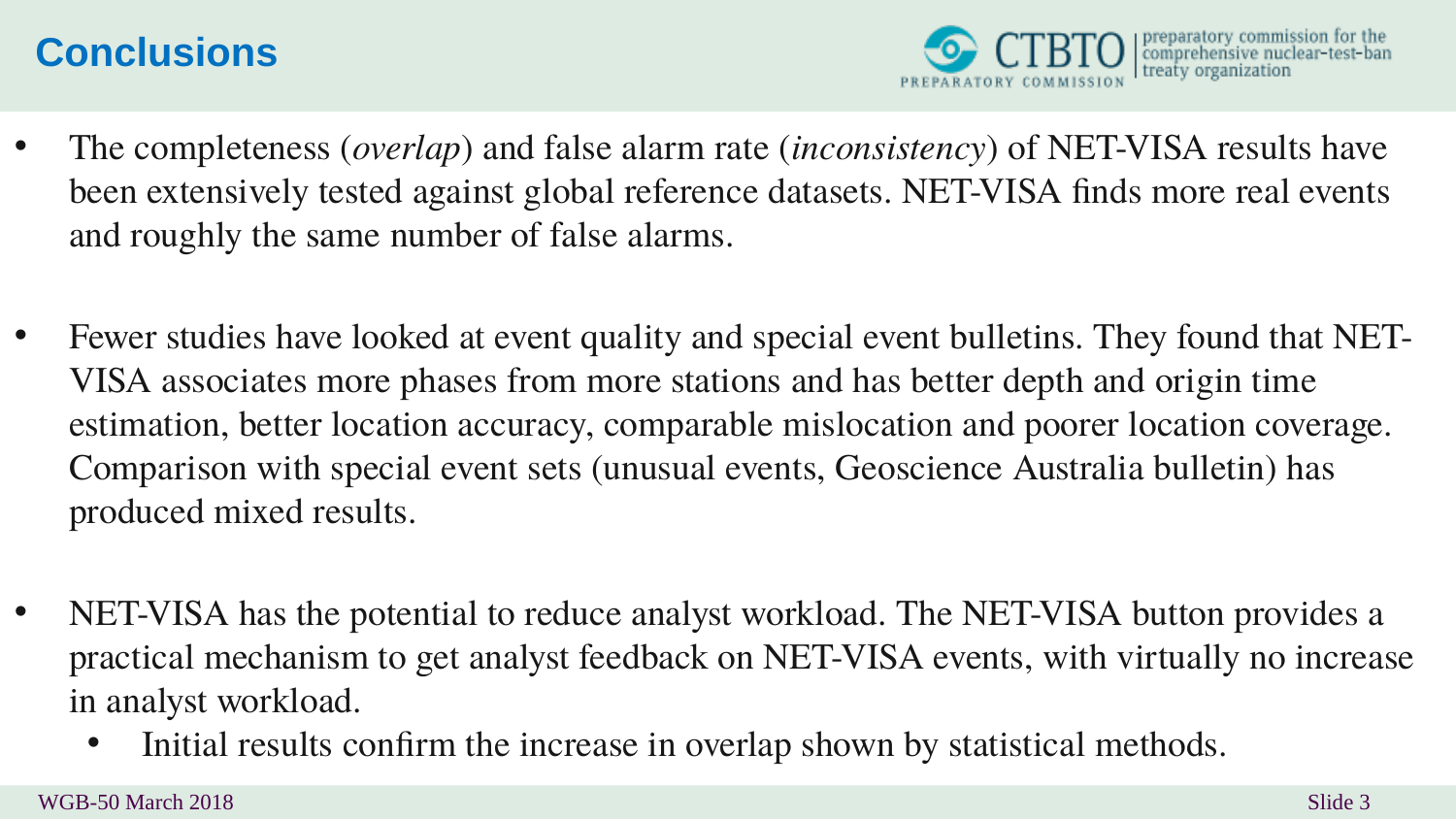

Conclusions
The completeness (overlap) and false alarm rate (inconsistency) of NET-VISA results have been extensively tested against global reference datasets. NET-VISA finds more real events and roughly the same number of false alarms.

Fewer studies have looked at event quality and special event bulletins. They found that NET-VISA associates more phases from more stations and has better depth and origin time estimation, better location accuracy, comparable mislocation and poorer location coverage. Comparison with special event sets (unusual events, Geoscience Australia bulletin) has produced mixed results.

NET-VISA has the potential to reduce analyst workload. The NET-VISA button provides a practical mechanism to get analyst feedback on NET-VISA events, with virtually no increase in analyst workload.
Initial results confirm the increase in overlap shown by statistical methods.
Slide 3
WGB-50 March 2018